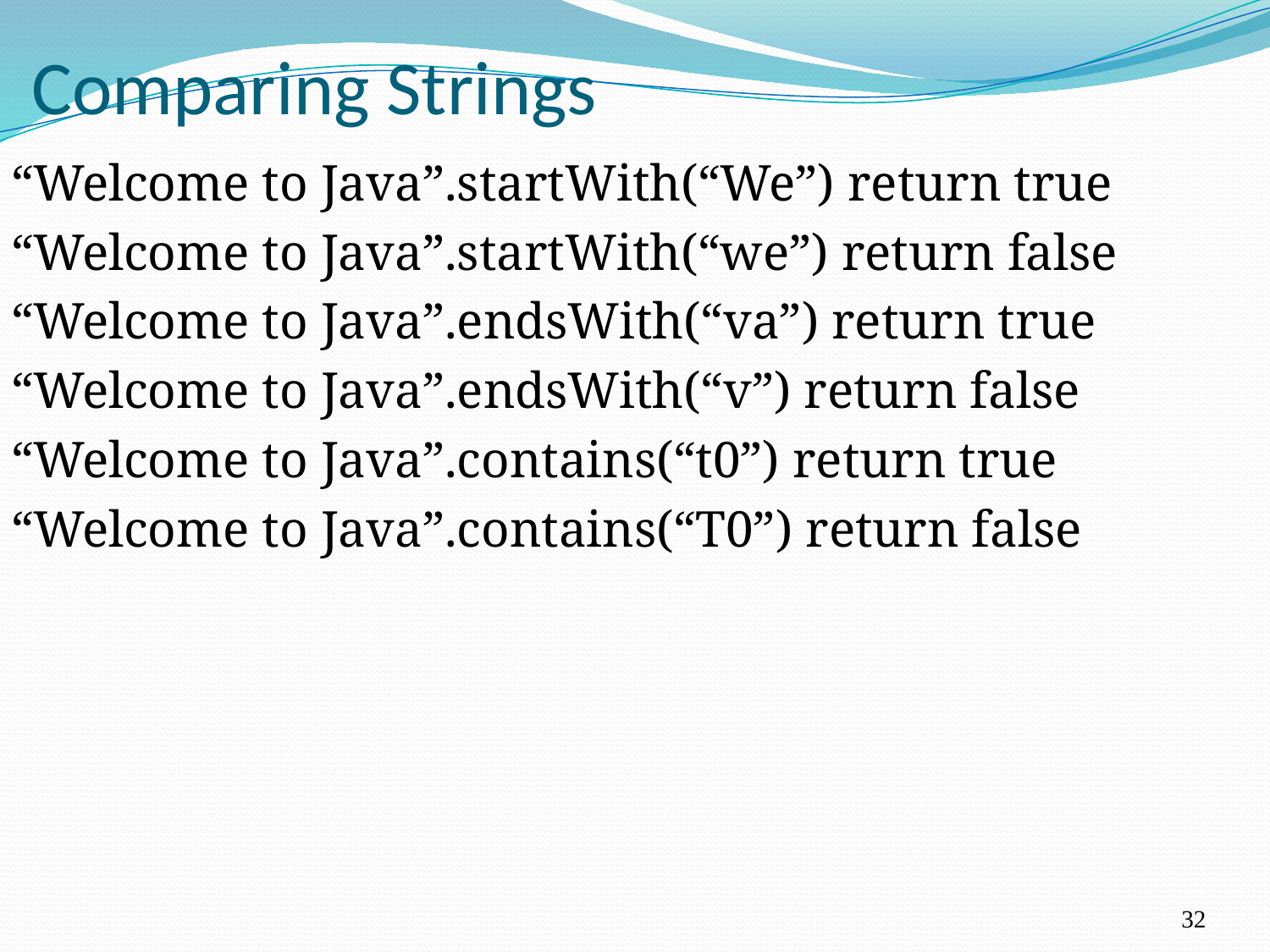

32
# Comparing Strings
“Welcome to Java”.startWith(“We”) return true
“Welcome to Java”.startWith(“we”) return false
“Welcome to Java”.endsWith(“va”) return true
“Welcome to Java”.endsWith(“v”) return false
“Welcome to Java”.contains(“t0”) return true
“Welcome to Java”.contains(“T0”) return false